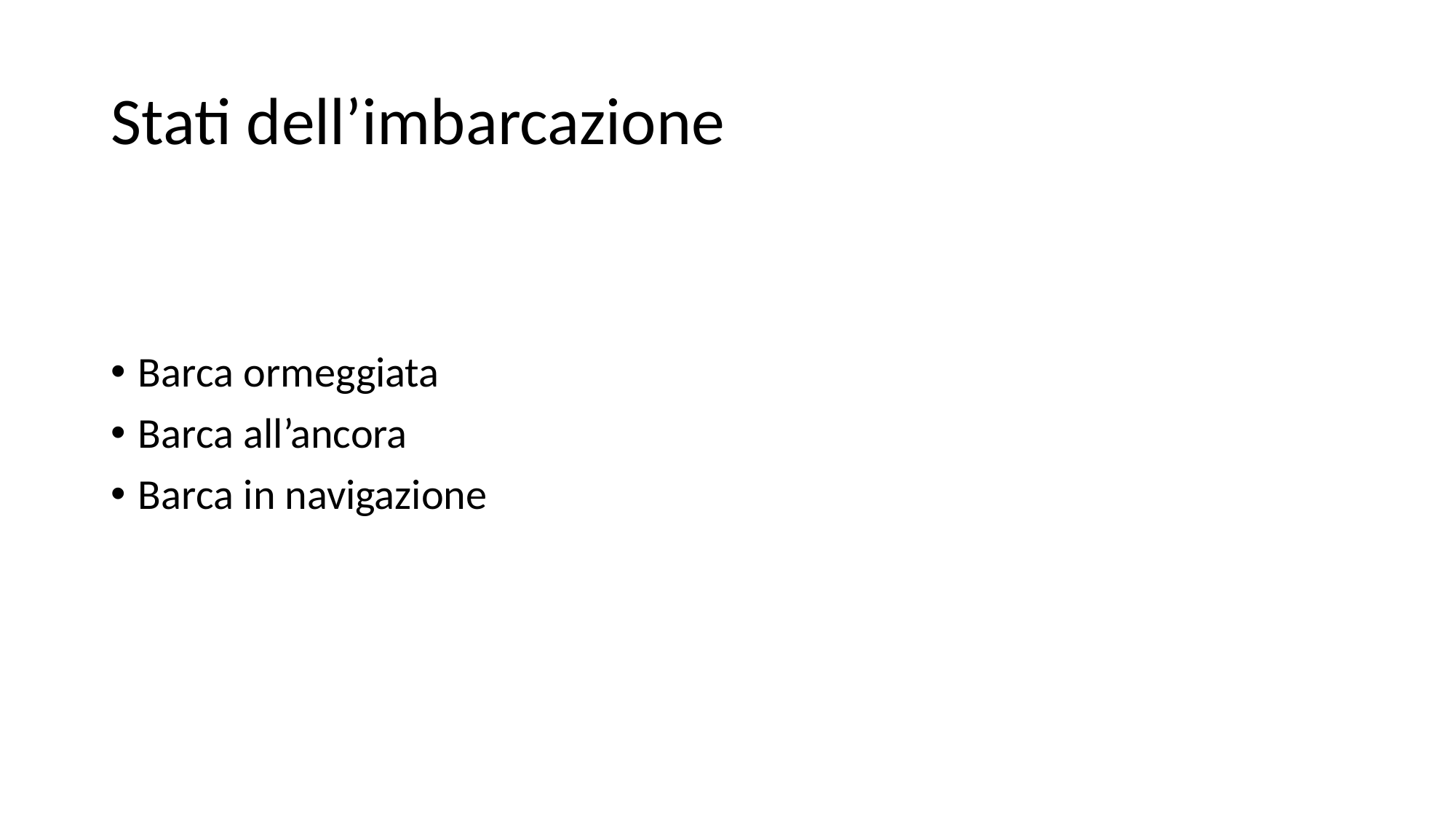

# Stati dell’imbarcazione

Barca ormeggiata
Barca all’ancora
Barca in navigazione